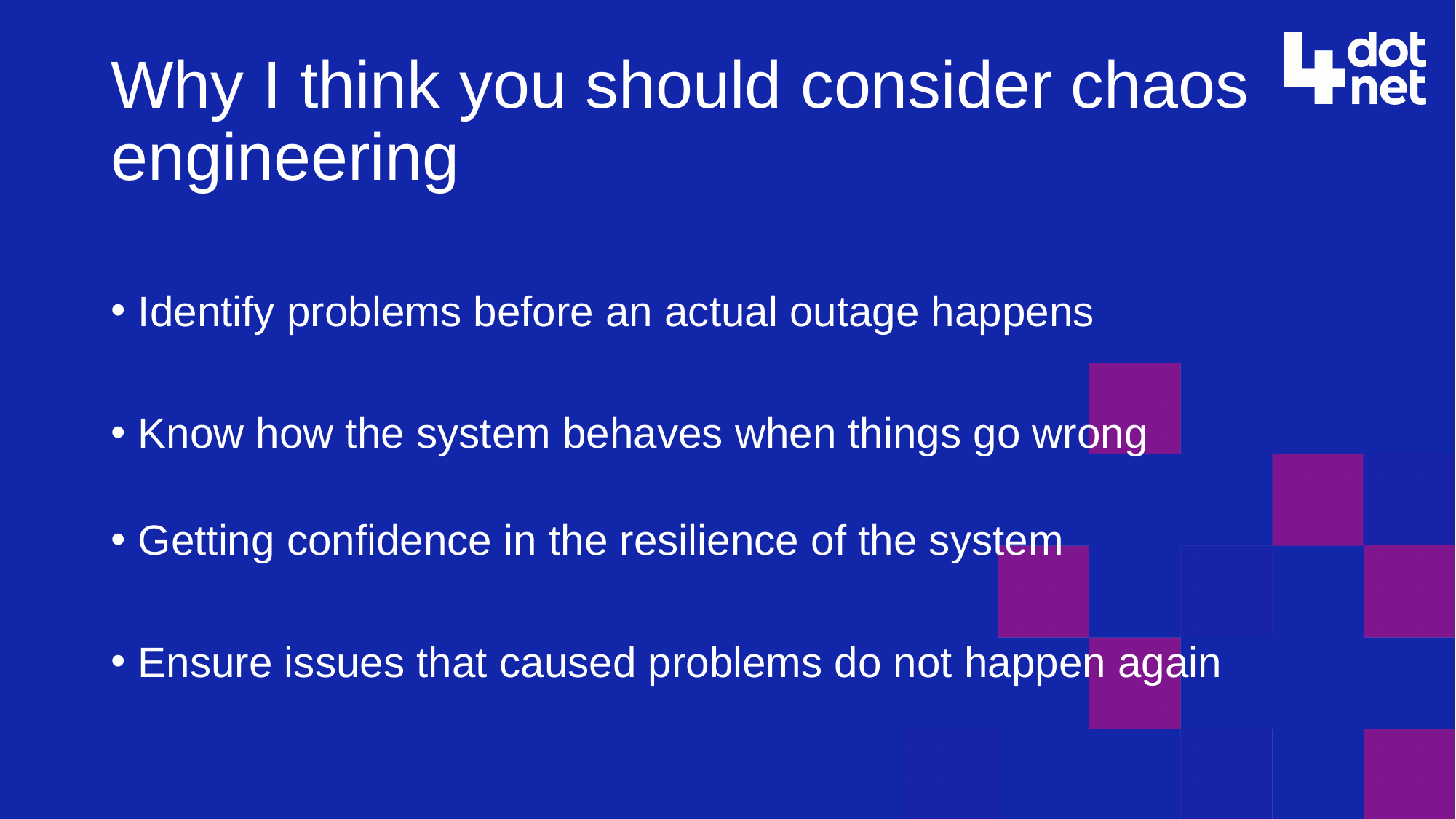

# Why I think you should consider chaos engineering

Identify problems before an actual outage happens

Know how the system behaves when things go wrong
Getting confidence in the resilience of the system

Ensure issues that caused problems do not happen again